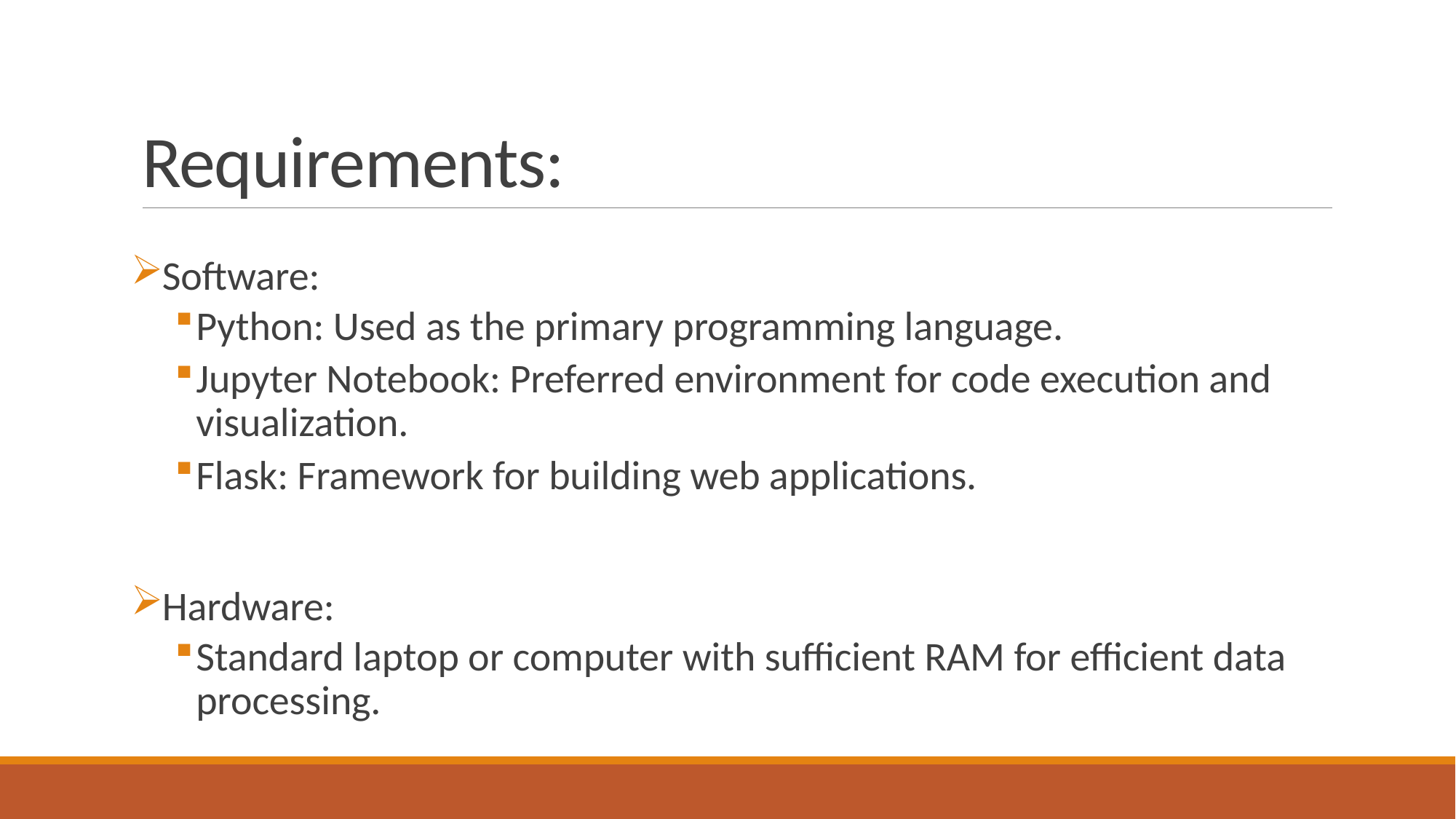

# Requirements:
Software:
Python: Used as the primary programming language.
Jupyter Notebook: Preferred environment for code execution and visualization.
Flask: Framework for building web applications.

Hardware:
Standard laptop or computer with sufficient RAM for efficient data processing.